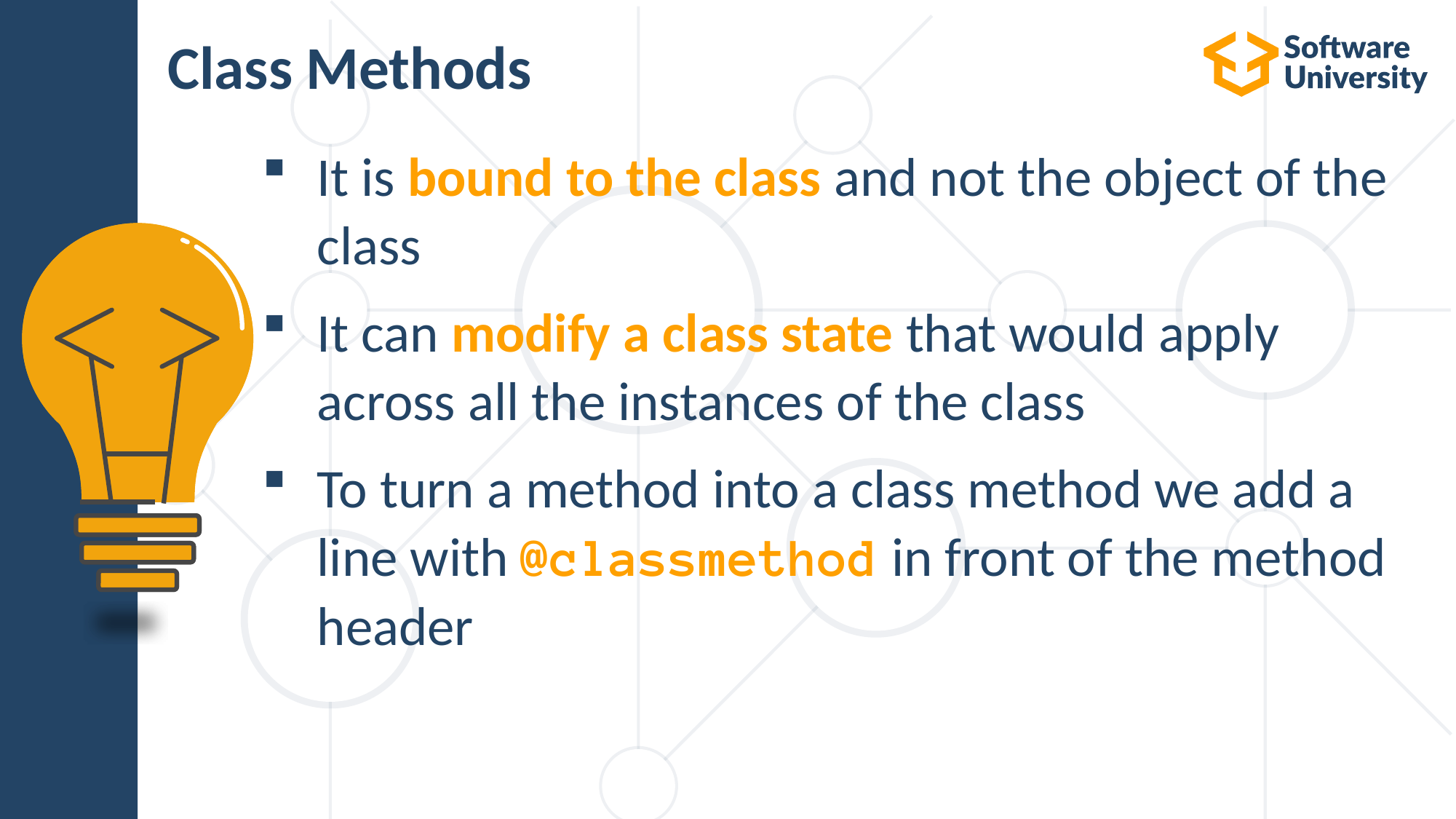

# Class Methods
It is bound to the class and not the object of the class
It can modify a class state that would apply across all the instances of the class
To turn a method into a class method we add a line with @classmethod in front of the method header